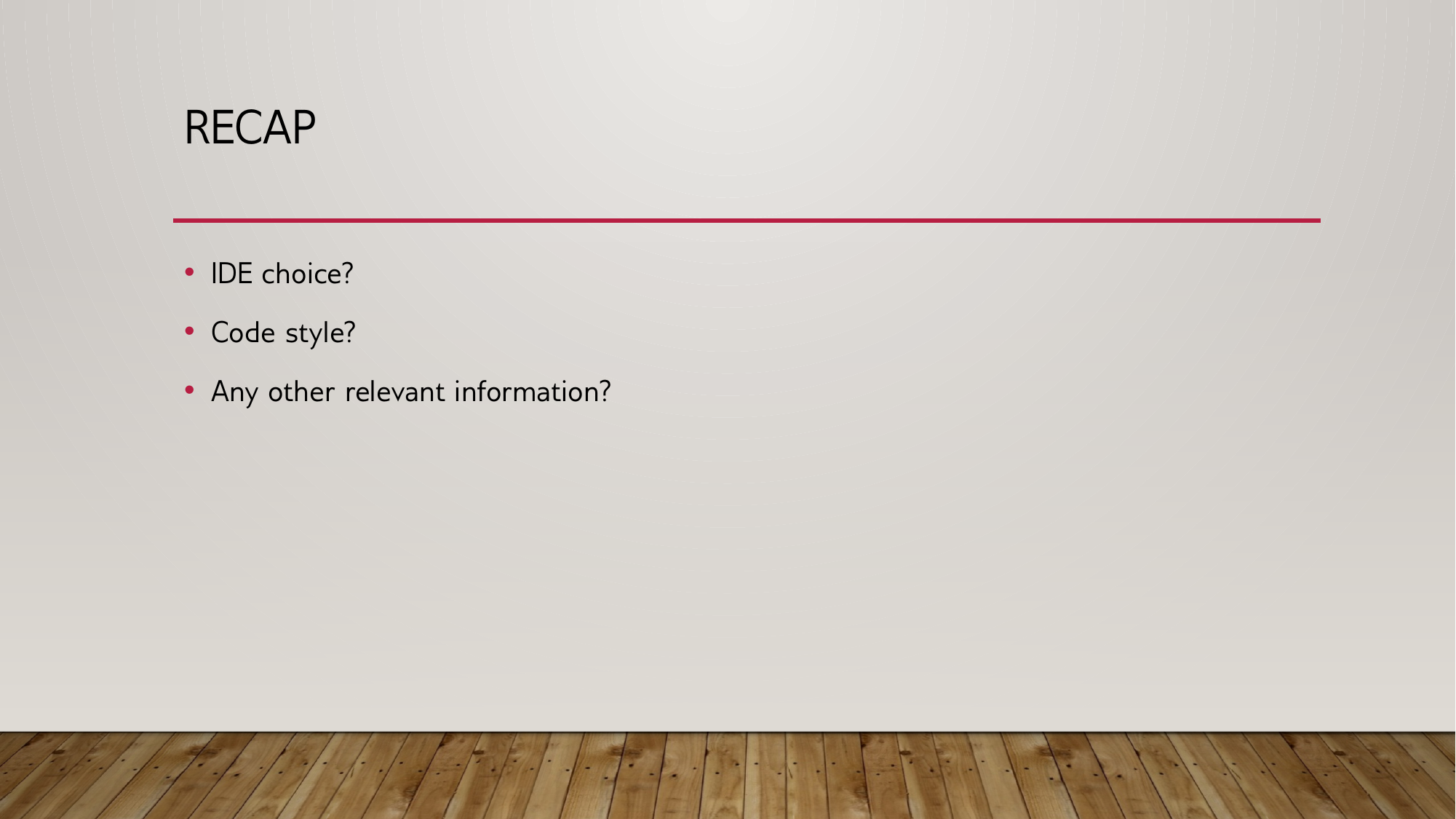

# Recap
IDE choice?
Code style?
Any other relevant information?